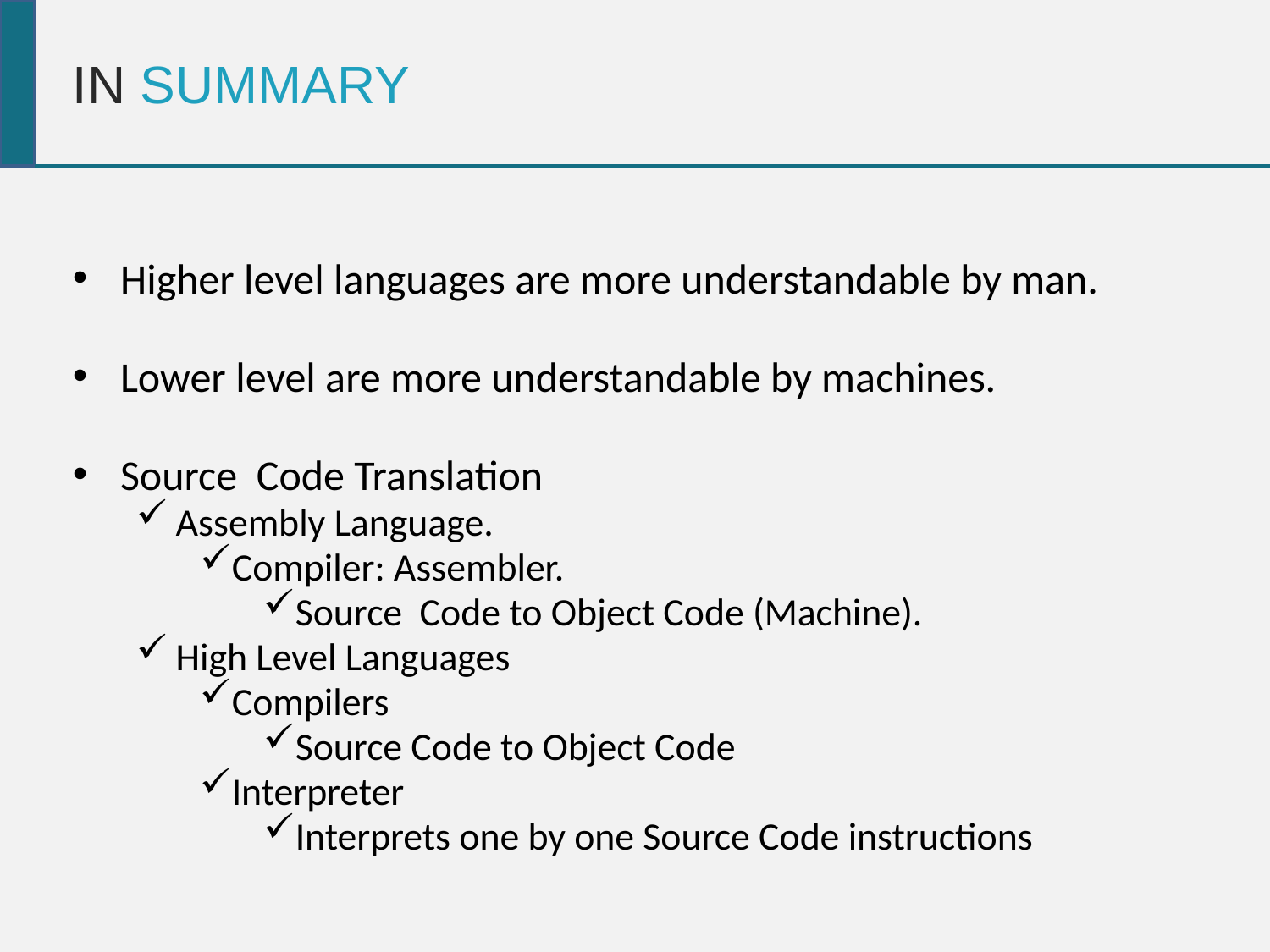

In summary

Higher level languages are more understandable by man.

Lower level are more understandable by machines.

Source  Code Translation
Assembly Language.
Compiler: Assembler.
Source  Code to Object Code (Machine).
High Level Languages
Compilers
Source Code to Object Code
Interpreter
Interprets one by one Source Code instructions